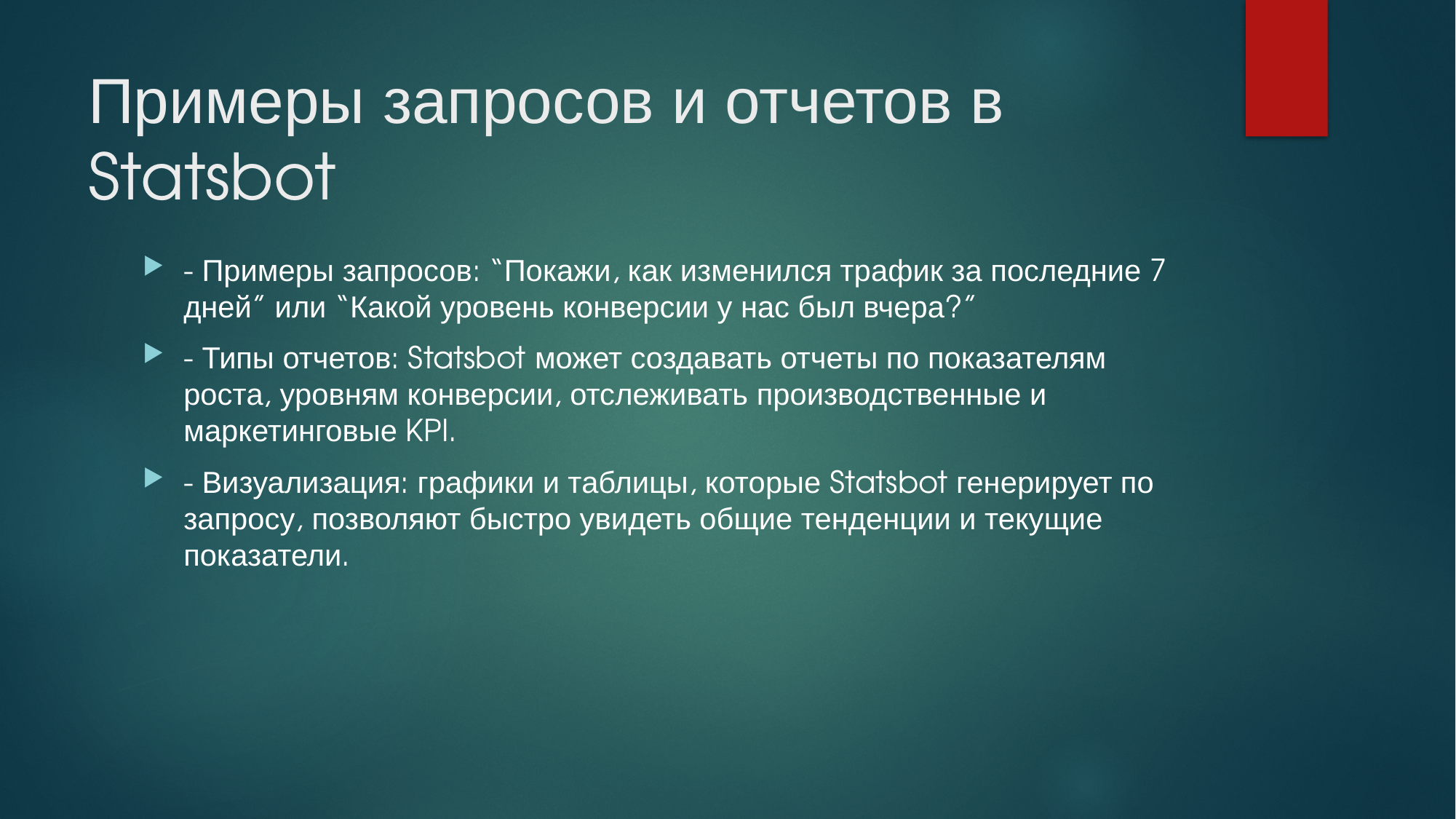

# Примеры запросов и отчетов в Statsbot
- Примеры запросов: “Покажи, как изменился трафик за последние 7 дней” или “Какой уровень конверсии у нас был вчера?”
- Типы отчетов: Statsbot может создавать отчеты по показателям роста, уровням конверсии, отслеживать производственные и маркетинговые KPI.
- Визуализация: графики и таблицы, которые Statsbot генерирует по запросу, позволяют быстро увидеть общие тенденции и текущие показатели.